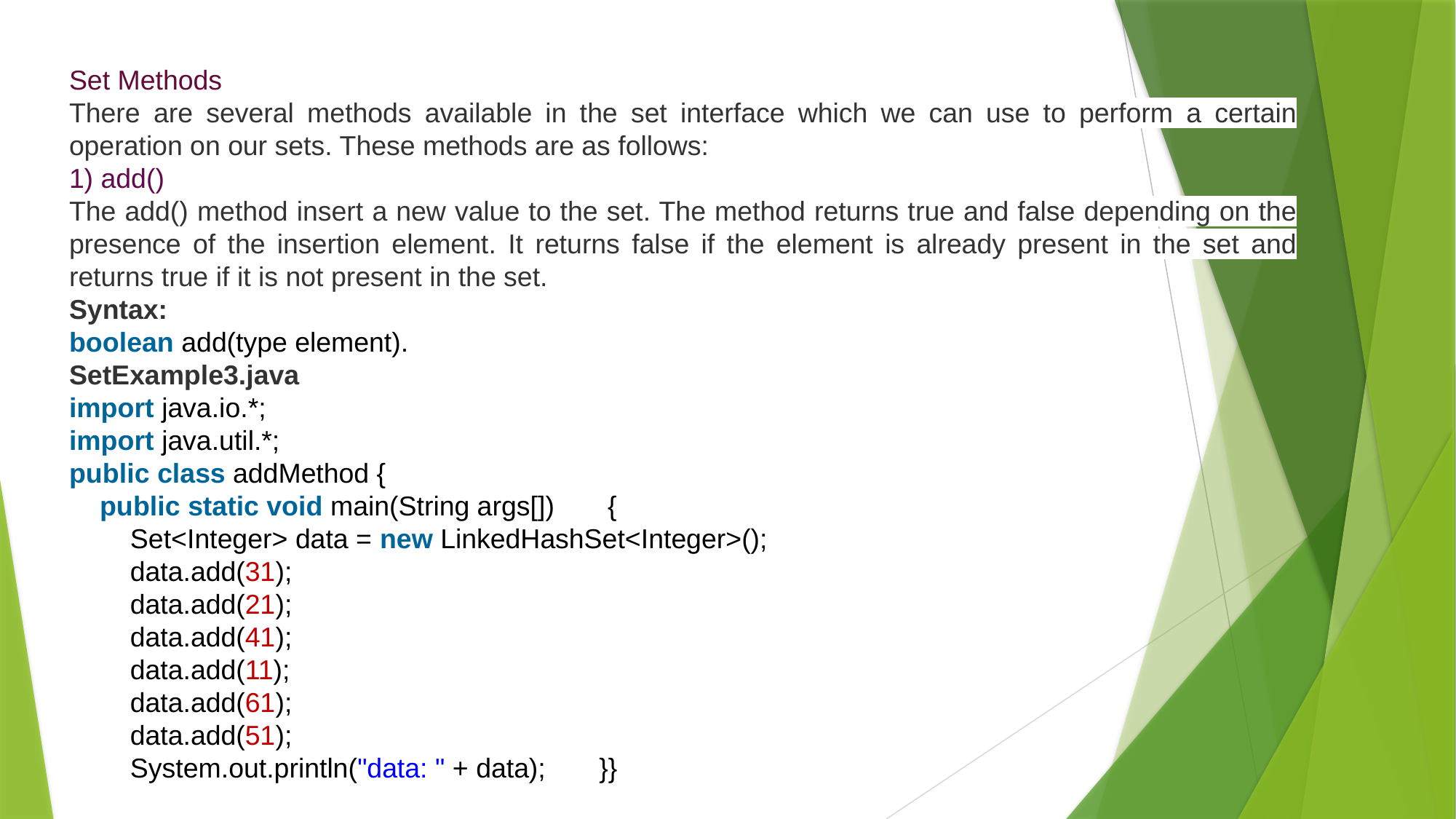

Set Methods
There are several methods available in the set interface which we can use to perform a certain operation on our sets. These methods are as follows:
1) add()
The add() method insert a new value to the set. The method returns true and false depending on the presence of the insertion element. It returns false if the element is already present in the set and returns true if it is not present in the set.
Syntax:
boolean add(type element).
SetExample3.java
import java.io.*;
import java.util.*;
public class addMethod {
    public static void main(String args[])       {
        Set<Integer> data = new LinkedHashSet<Integer>();
        data.add(31);
        data.add(21);
        data.add(41);
        data.add(11);
        data.add(61);
        data.add(51);
        System.out.println("data: " + data);       }}